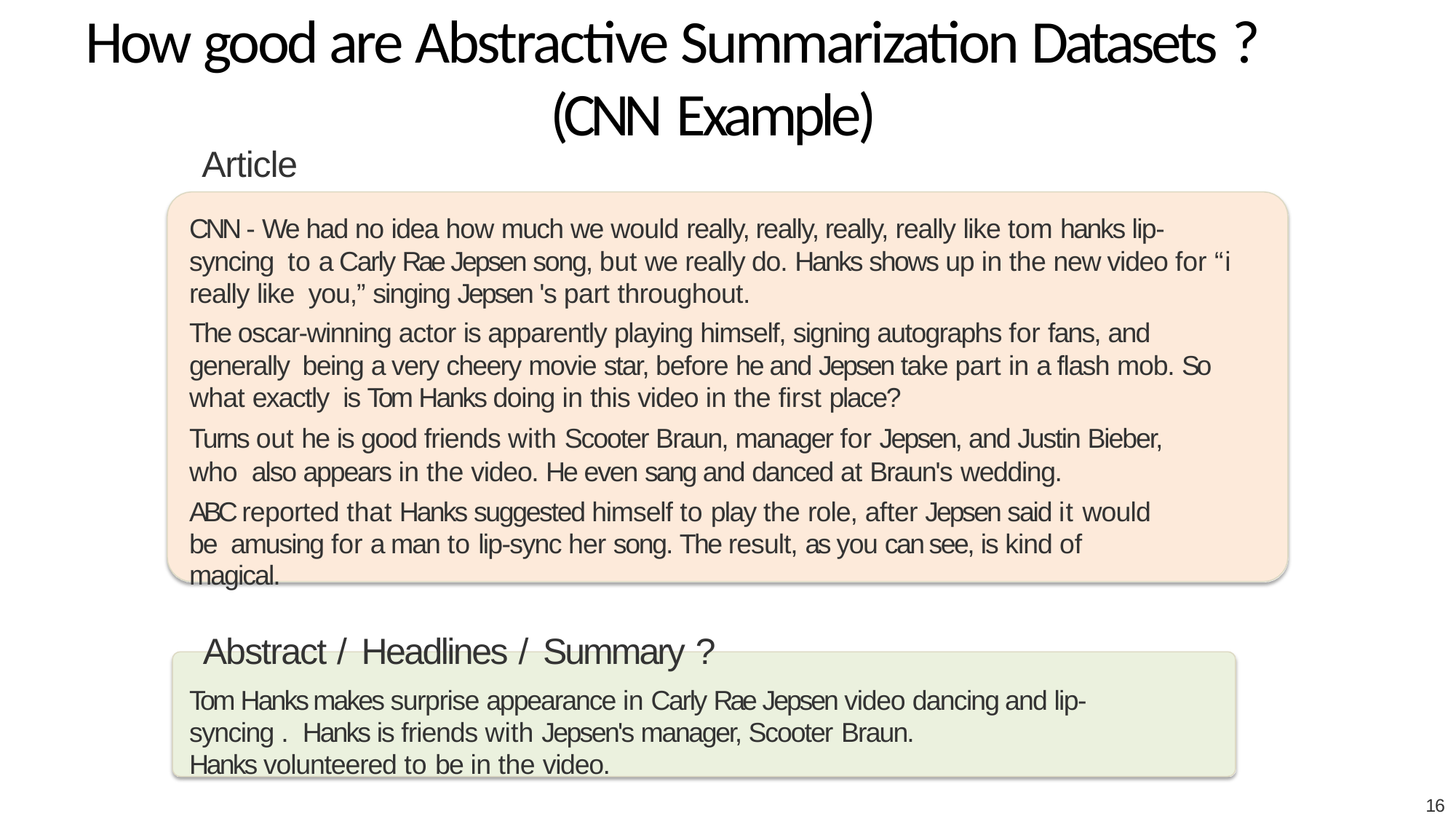

# How good are Abstractive Summarization Datasets ? (CNN Example)
Article
CNN - We had no idea how much we would really, really, really, really like tom hanks lip-syncing  to a Carly Rae Jepsen song, but we really do. Hanks shows up in the new video for “i really like  you,” singing Jepsen 's part throughout.
The oscar-winning actor is apparently playing himself, signing autographs for fans, and generally  being a very cheery movie star, before he and Jepsen take part in a flash mob. So what exactly  is Tom Hanks doing in this video in the first place?
Turns out he is good friends with Scooter Braun, manager for Jepsen, and Justin Bieber, who  also appears in the video. He even sang and danced at Braun's wedding.
ABC reported that Hanks suggested himself to play the role, after Jepsen said it would be  amusing for a man to lip-sync her song. The result, as you can see, is kind of magical.

Abstract / Headlines / Summary ?
Tom Hanks makes surprise appearance in Carly Rae Jepsen video dancing and lip-syncing .  Hanks is friends with Jepsen's manager, Scooter Braun.
Hanks volunteered to be in the video.

16